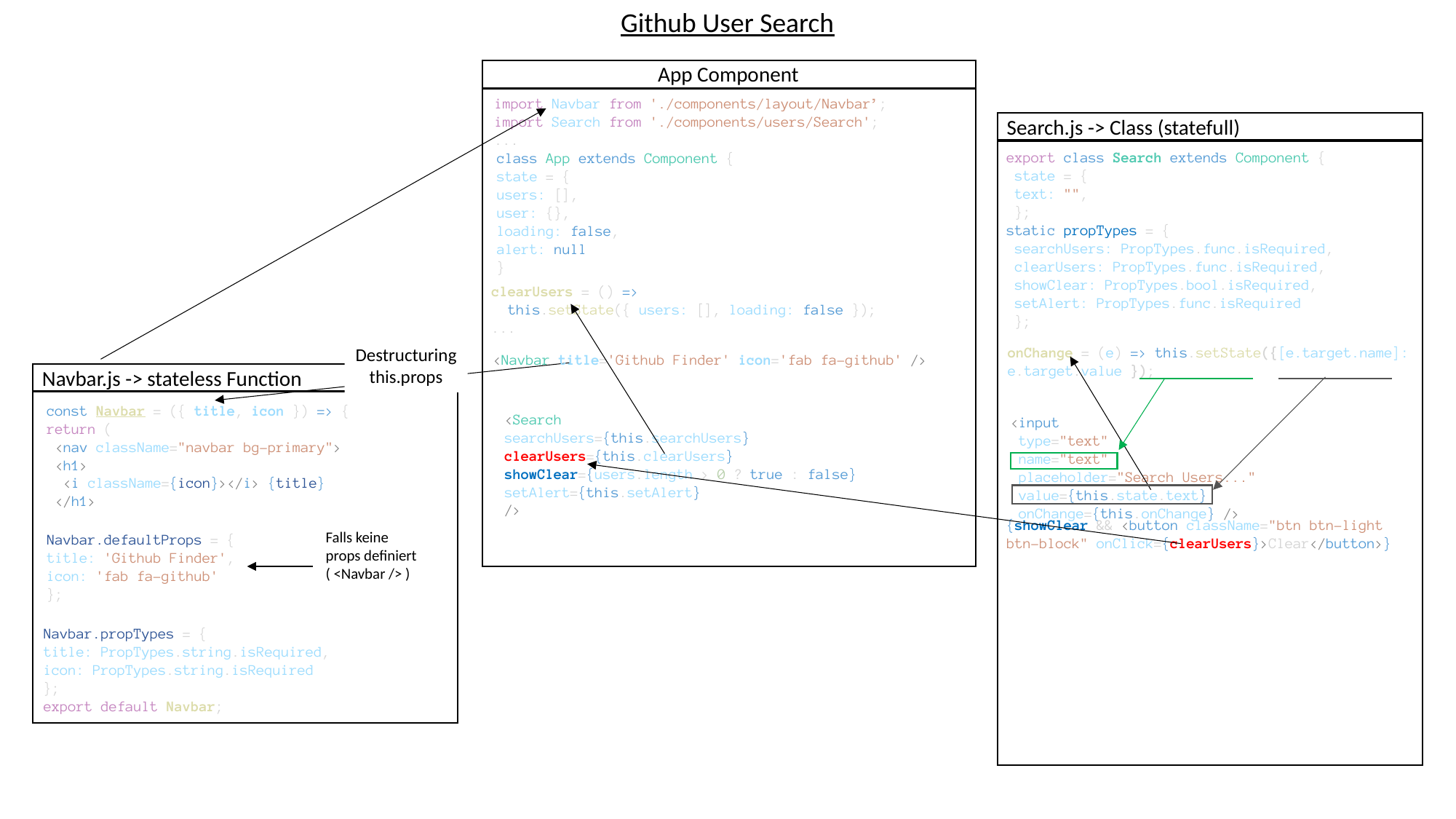

Github User Search
App Component

import Navbar from './components/layout/Navbar’;
import Search from './components/users/Search';
...
Search.js -> Class (statefull)

export class Search extends Component {
 state = {
 text: "",
 };
static propTypes = {
 searchUsers: PropTypes.func.isRequired,
 clearUsers: PropTypes.func.isRequired,
 showClear: PropTypes.bool.isRequired,
 setAlert: PropTypes.func.isRequired
 };
class App extends Component {
state = {
users: [],
user: {},
loading: false,
alert: null
}
clearUsers = () =>
  this.setState({ users: [], loading: false });
...
onChange = (e) => this.setState({[e.target.name]: e.target.value });
Destructuring
this.props
<Navbar title='Github Finder' icon='fab fa-github' />
Navbar.js -> stateless Function

const Navbar = ({ title, icon }) => {
return (
 <nav className="navbar bg-primary">
 <h1>
  <i className={icon}></i> {title}
 </h1>
<Search
searchUsers={this.searchUsers}
clearUsers={this.clearUsers}
showClear={users.length > 0 ? true : false}
setAlert={this.setAlert}
/>
<input
 type="text"
 name="text"
 placeholder="Search Users..."
 value={this.state.text}
 onChange={this.onChange} />

{showClear && <button className="btn btn-light btn-block" onClick={clearUsers}>Clear</button>}
Falls keine
props definiert
( <Navbar /> )
Navbar.defaultProps = {
title: 'Github Finder',
icon: 'fab fa-github'
};
Navbar.propTypes = {
title: PropTypes.string.isRequired,
icon: PropTypes.string.isRequired
};
export default Navbar;